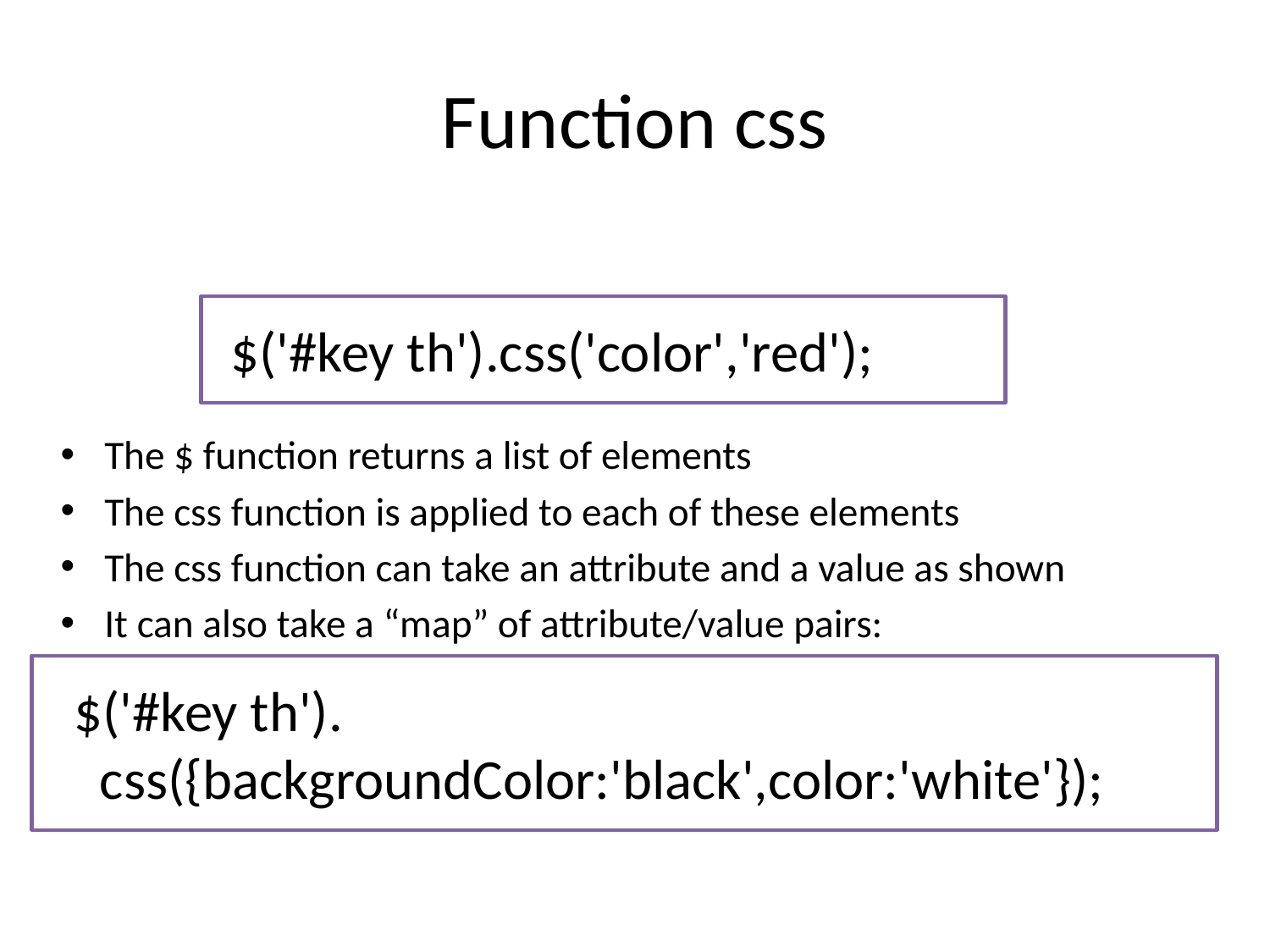

# Function css
$('#key th').css('color','red');
The $ function returns a list of elements
The css function is applied to each of these elements
The css function can take an attribute and a value as shown
It can also take a “map” of attribute/value pairs:
 $('#key th').
   css({backgroundColor:'black',color:'white'});